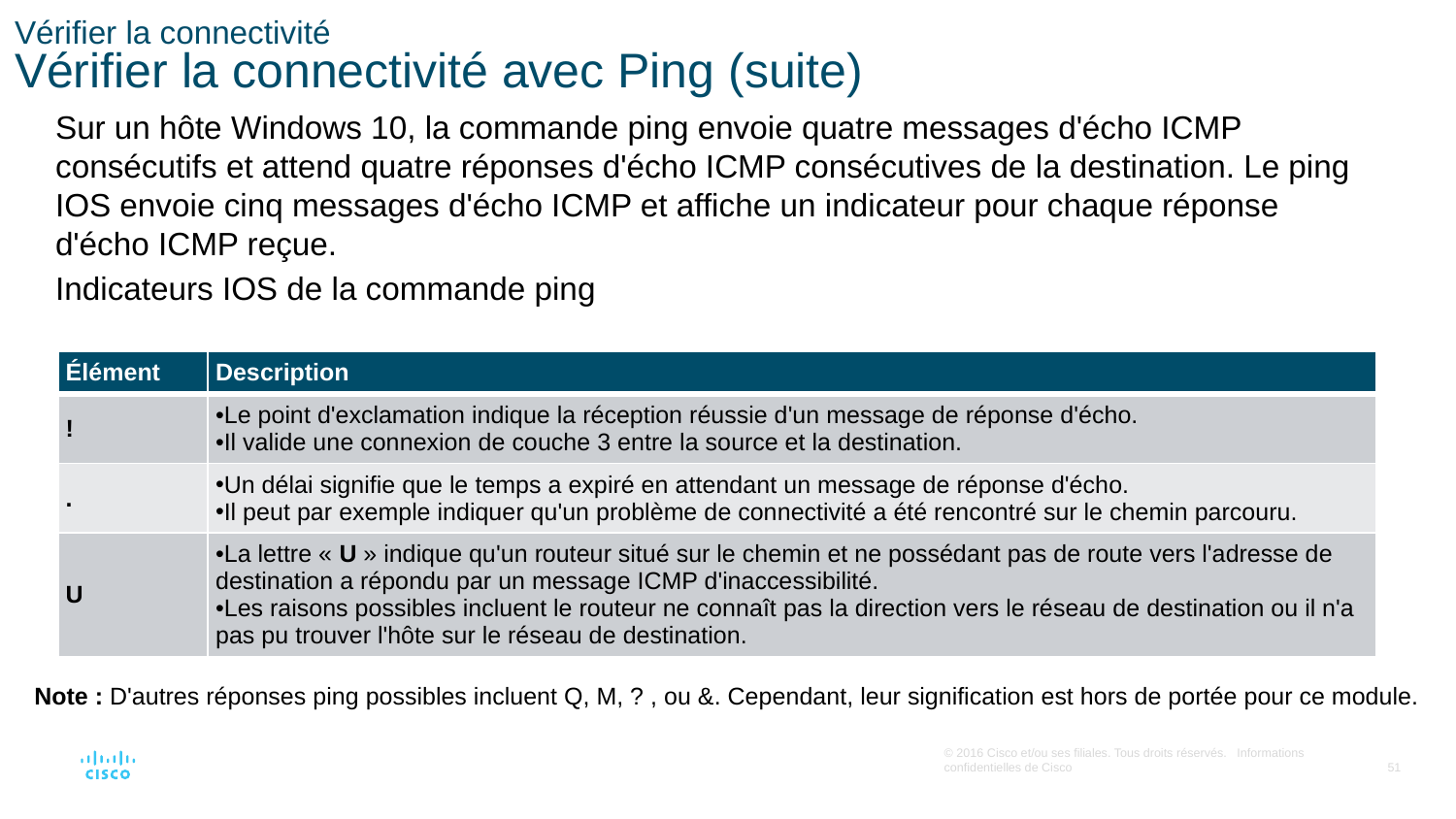

# Vérifier la connectivité Vérifier la connectivité avec Ping (suite)
Sur un hôte Windows 10, la commande ping envoie quatre messages d'écho ICMP consécutifs et attend quatre réponses d'écho ICMP consécutives de la destination. Le ping IOS envoie cinq messages d'écho ICMP et affiche un indicateur pour chaque réponse d'écho ICMP reçue.
Indicateurs IOS de la commande ping

| Élément | Description |
| --- | --- |
| ! | Le point d'exclamation indique la réception réussie d'un message de réponse d'écho. Il valide une connexion de couche 3 entre la source et la destination. |
| . | Un délai signifie que le temps a expiré en attendant un message de réponse d'écho. Il peut par exemple indiquer qu'un problème de connectivité a été rencontré sur le chemin parcouru. |
| U | La lettre « U » indique qu'un routeur situé sur le chemin et ne possédant pas de route vers l'adresse de destination a répondu par un message ICMP d'inaccessibilité. Les raisons possibles incluent le routeur ne connaît pas la direction vers le réseau de destination ou il n'a pas pu trouver l'hôte sur le réseau de destination. |
Note : D'autres réponses ping possibles incluent Q, M, ? , ou &. Cependant, leur signification est hors de portée pour ce module.